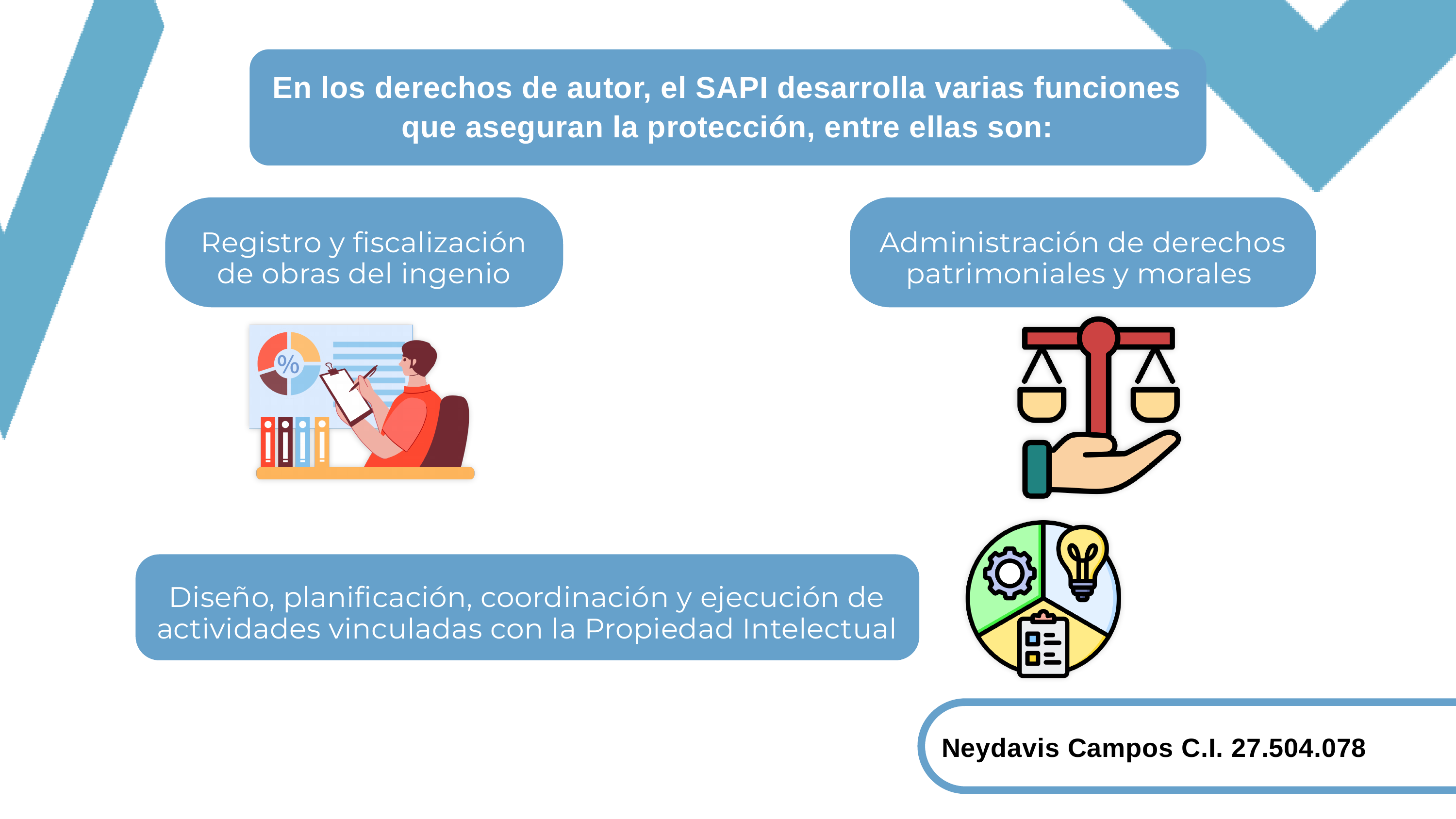

En los derechos de autor, el SAPI desarrolla varias funciones que aseguran la protección, entre ellas son:

Registro y fiscalización de obras del ingenio

Administración de derechos patrimoniales y morales

Diseño, planificación, coordinación y ejecución de actividades vinculadas con la Propiedad Intelectual

Neydavis Campos C.I. 27.504.078